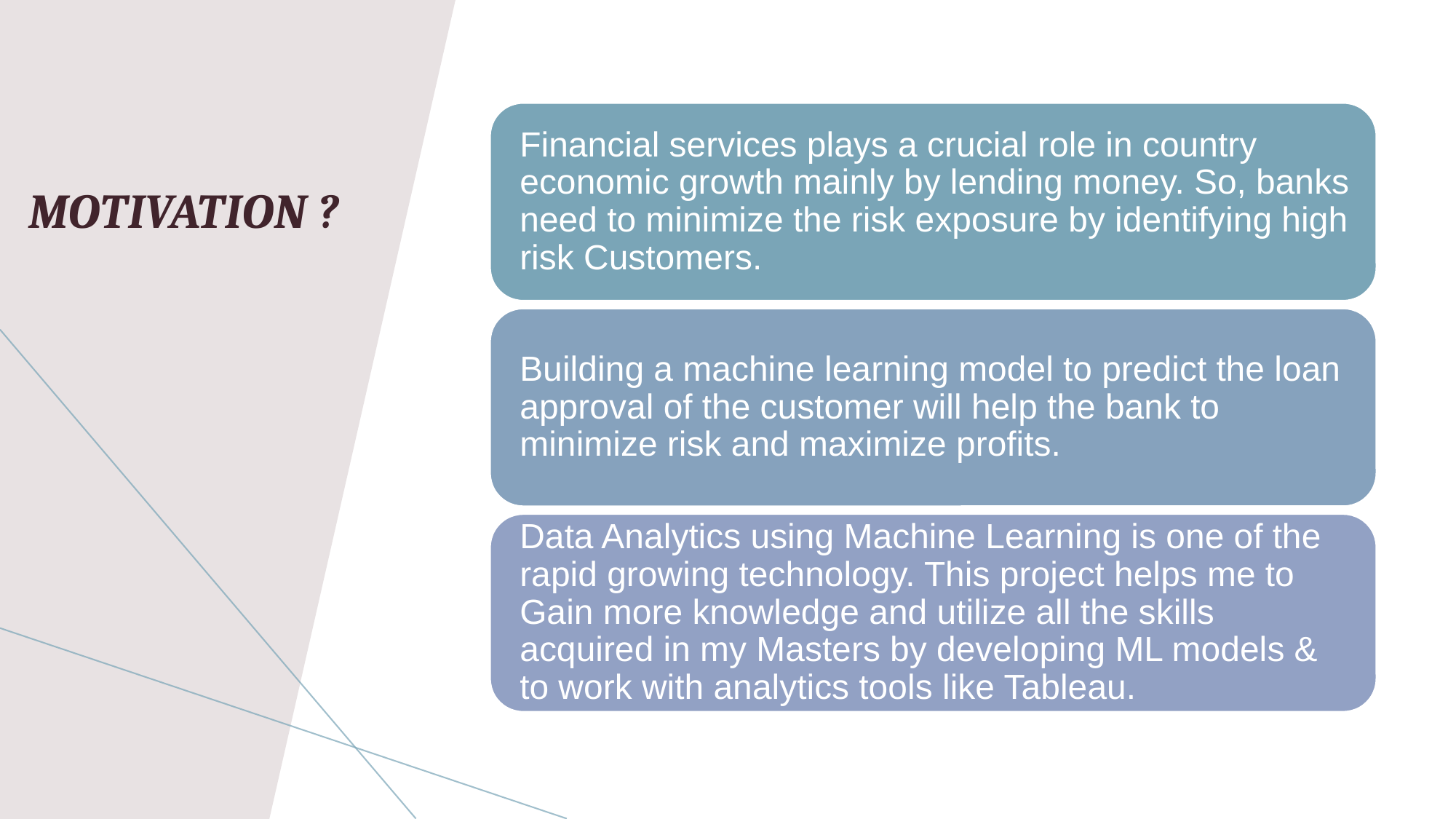

Financial services plays a crucial role in country economic growth mainly by lending money. So, banks need to minimize the risk exposure by identifying high risk Customers.
Building a machine learning model to predict the loan approval of the customer will help the bank to minimize risk and maximize profits.
Data Analytics using Machine Learning is one of the rapid growing technology. This project helps me to Gain more knowledge and utilize all the skills acquired in my Masters by developing ML models & to work with analytics tools like Tableau.
Motivation ?